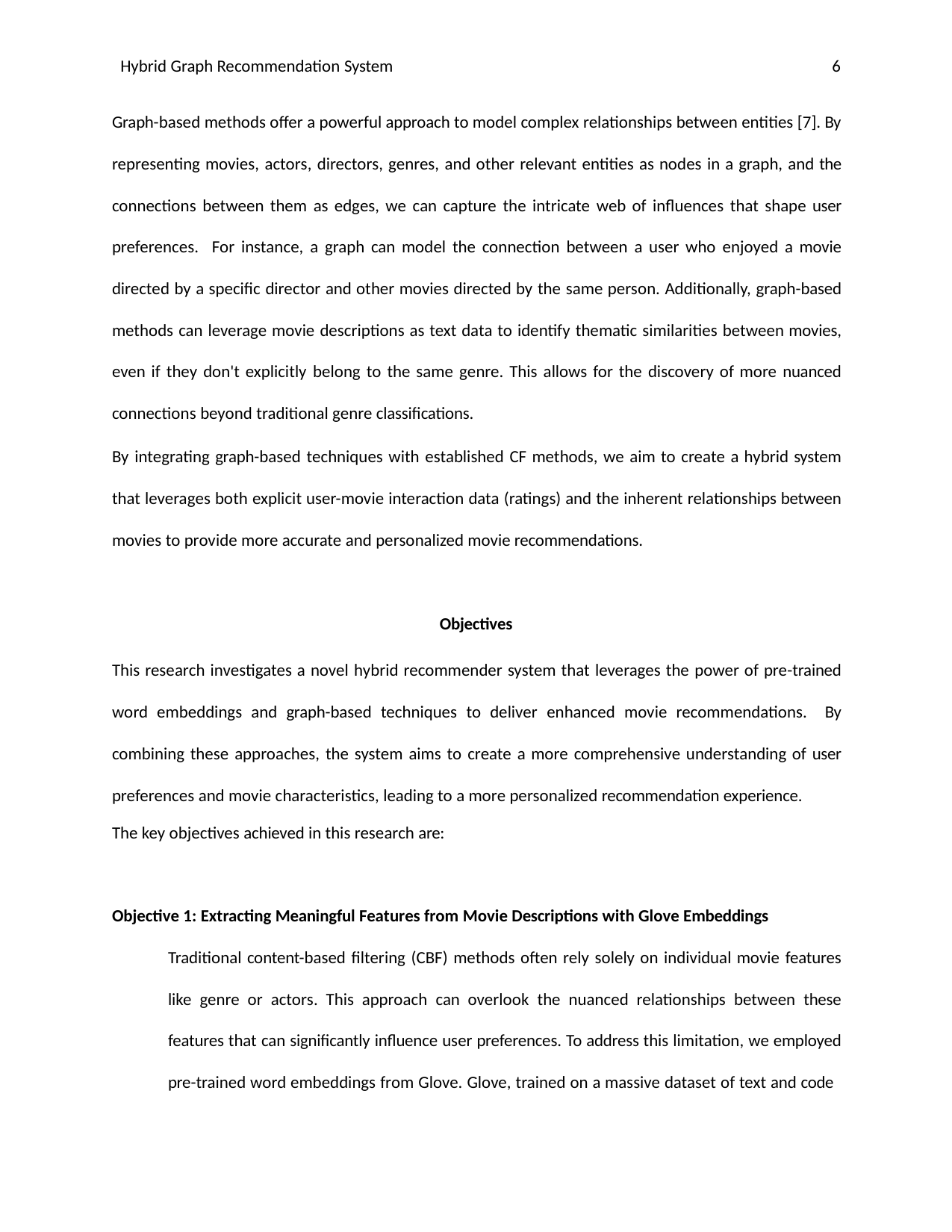

Hybrid Graph Recommendation System
6
Graph-based methods offer a powerful approach to model complex relationships between entities [7]. By
representing movies, actors, directors, genres, and other relevant entities as nodes in a graph, and the connections between them as edges, we can capture the intricate web of influences that shape user preferences.  For instance, a graph can model the connection between a user who enjoyed a movie directed by a specific director and other movies directed by the same person. Additionally, graph-based methods can leverage movie descriptions as text data to identify thematic similarities between movies, even if they don't explicitly belong to the same genre. This allows for the discovery of more nuanced connections beyond traditional genre classifications.
By integrating graph-based techniques with established CF methods, we aim to create a hybrid system that leverages both explicit user-movie interaction data (ratings) and the inherent relationships between movies to provide more accurate and personalized movie recommendations.
Objectives
This research investigates a novel hybrid recommender system that leverages the power of pre-trained word embeddings and graph-based techniques to deliver enhanced movie recommendations.  By combining these approaches, the system aims to create a more comprehensive understanding of user preferences and movie characteristics, leading to a more personalized recommendation experience.
The key objectives achieved in this research are:
Objective 1: Extracting Meaningful Features from Movie Descriptions with Glove Embeddings
Traditional content-based filtering (CBF) methods often rely solely on individual movie features like genre or actors. This approach can overlook the nuanced relationships between these features that can significantly influence user preferences. To address this limitation, we employed pre-trained word embeddings from Glove. Glove, trained on a massive dataset of text and code